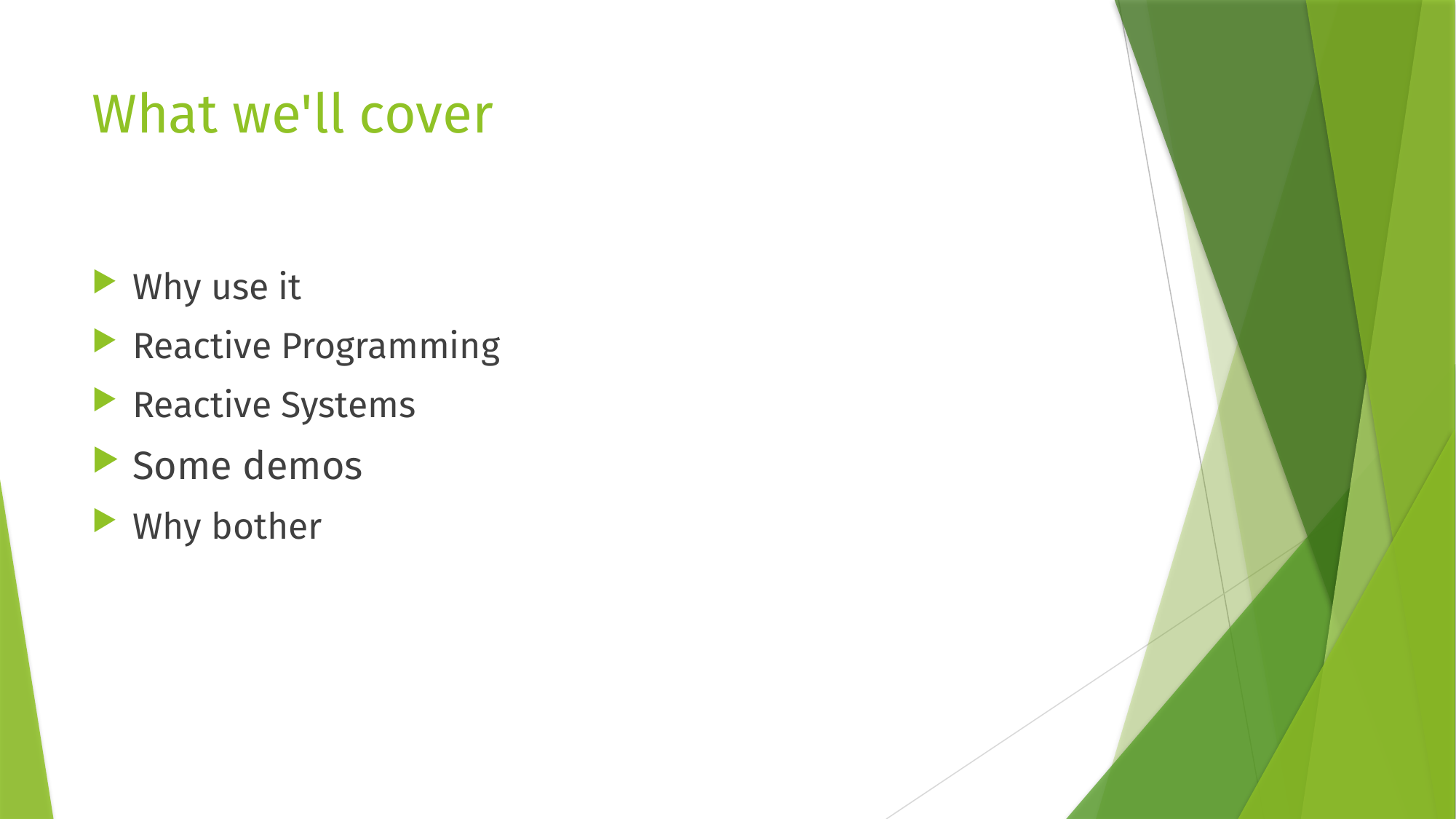

# What we'll cover
Why use it
Reactive Programming
Reactive Systems
Some demos
Why bother